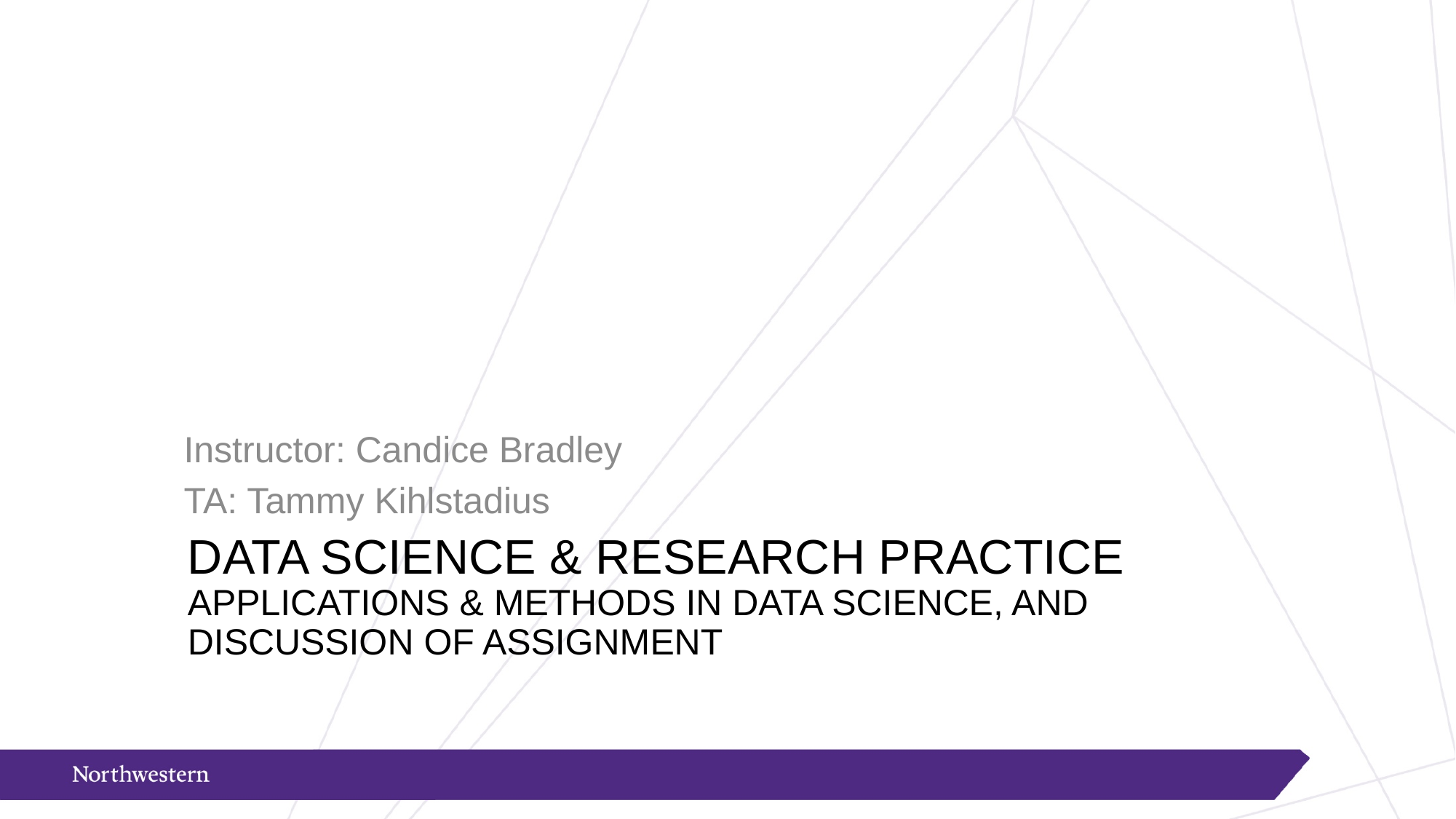

Instructor: Candice Bradley
TA: Tammy Kihlstadius
# DATA SCIENCE & RESEARCH PRACTICE Applications & Methods in Data science, and Discussion of Assignment